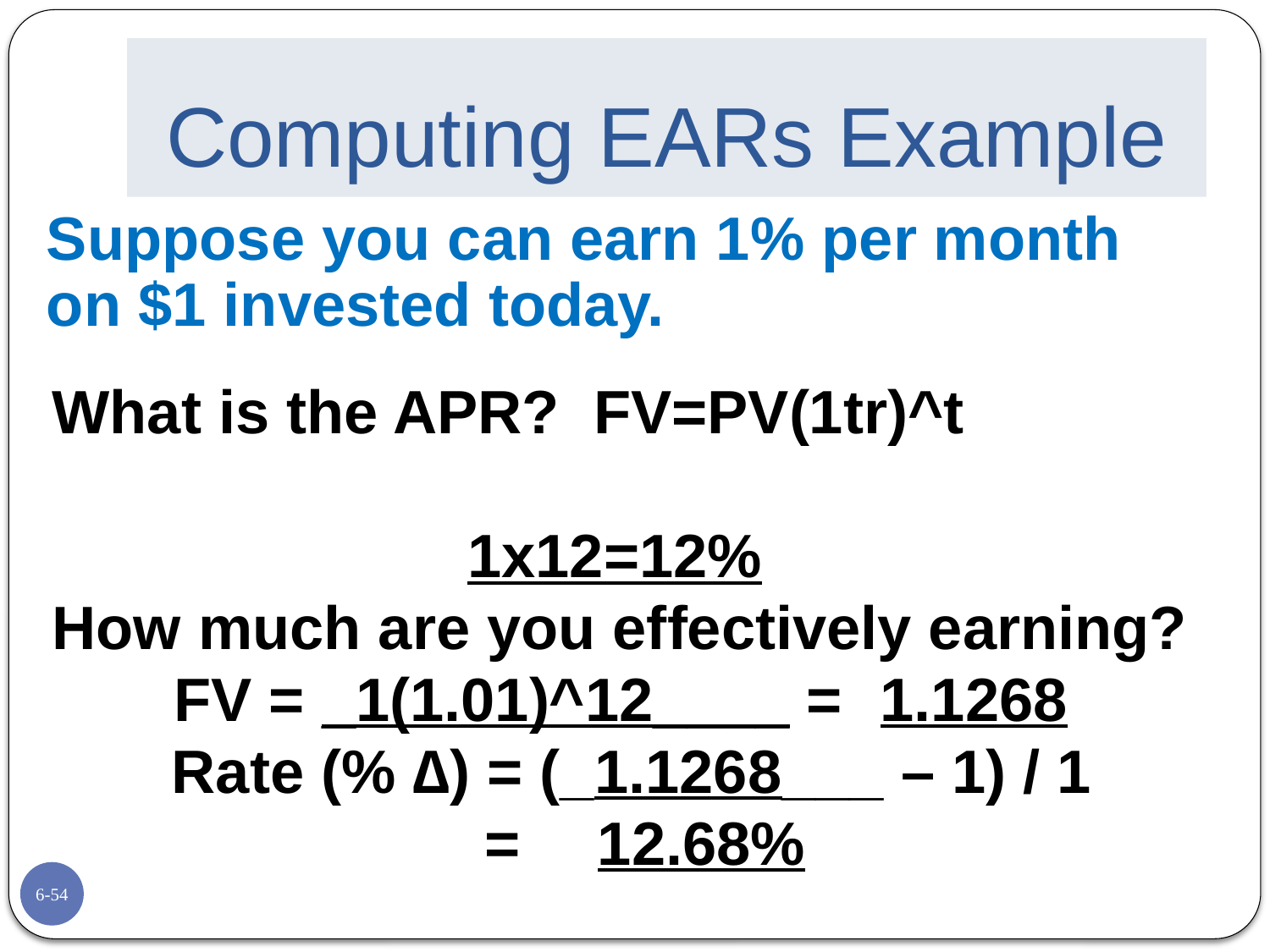

# Computing EARs Example
	Suppose you can earn 1% per month on $1 invested today.

What is the APR?  FV=PV(1tr)^t

		1x12=12%
How much are you effectively earning?
FV = _1(1.01)^12____ = 	1.1268
Rate (% ∆) = (_1.1268___ – 1) / 1
		= 	12.68%
6-54